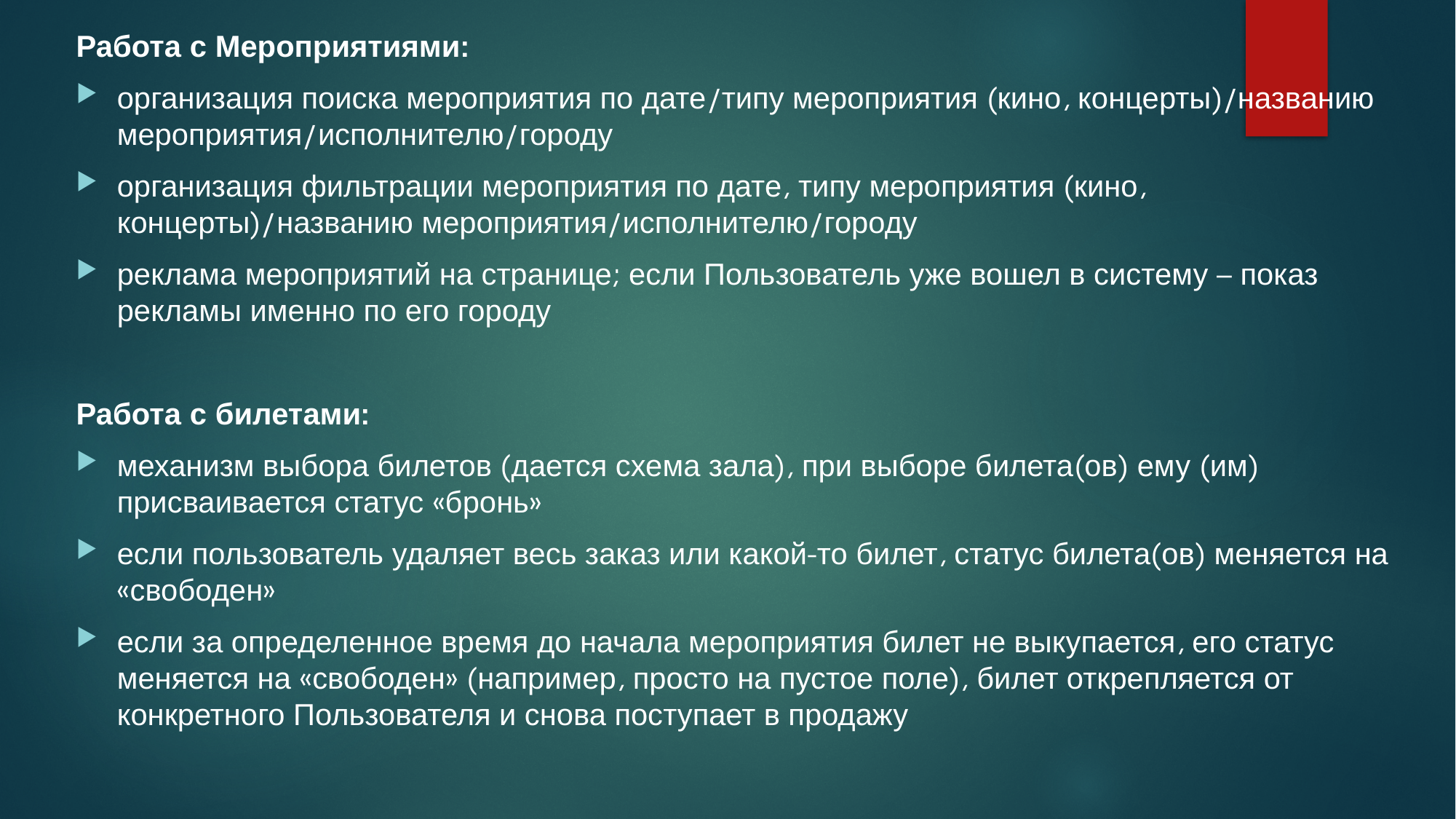

Работа с Мероприятиями:
организация поиска мероприятия по дате/типу мероприятия (кино, концерты)/названию мероприятия/исполнителю/городу
организация фильтрации мероприятия по дате, типу мероприятия (кино, концерты)/названию мероприятия/исполнителю/городу
реклама мероприятий на странице; если Пользователь уже вошел в систему – показ рекламы именно по его городу

Работа с билетами:
механизм выбора билетов (дается схема зала), при выборе билета(ов) ему (им) присваивается статус «бронь»
если пользователь удаляет весь заказ или какой-то билет, статус билета(ов) меняется на «свободен»
если за определенное время до начала мероприятия билет не выкупается, его статус меняется на «свободен» (например, просто на пустое поле), билет открепляется от конкретного Пользователя и снова поступает в продажу